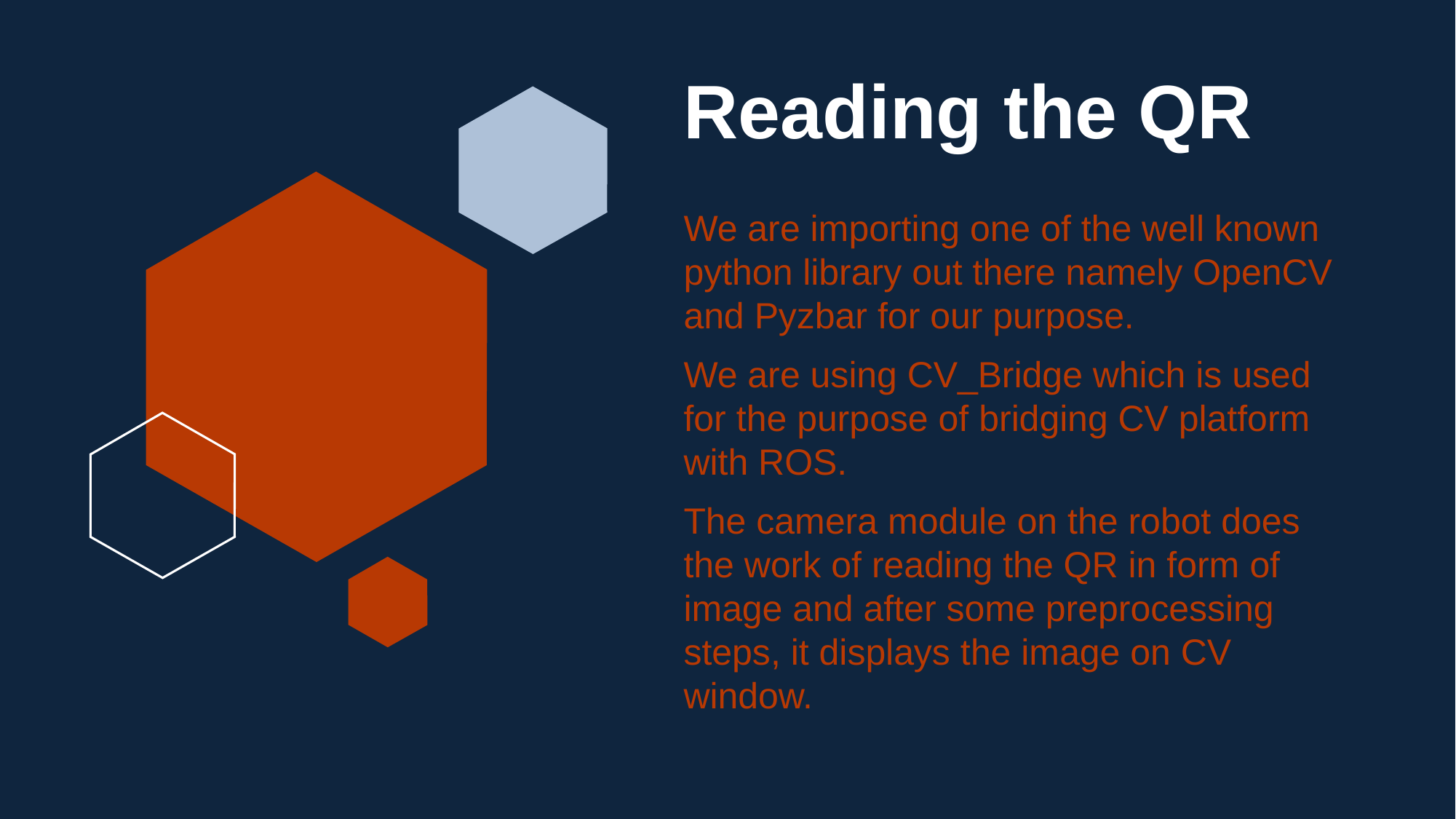

# Reading the QR
We are importing one of the well known python library out there namely OpenCV and Pyzbar for our purpose.
We are using CV_Bridge which is used for the purpose of bridging CV platform with ROS.
The camera module on the robot does the work of reading the QR in form of image and after some preprocessing steps, it displays the image on CV window.